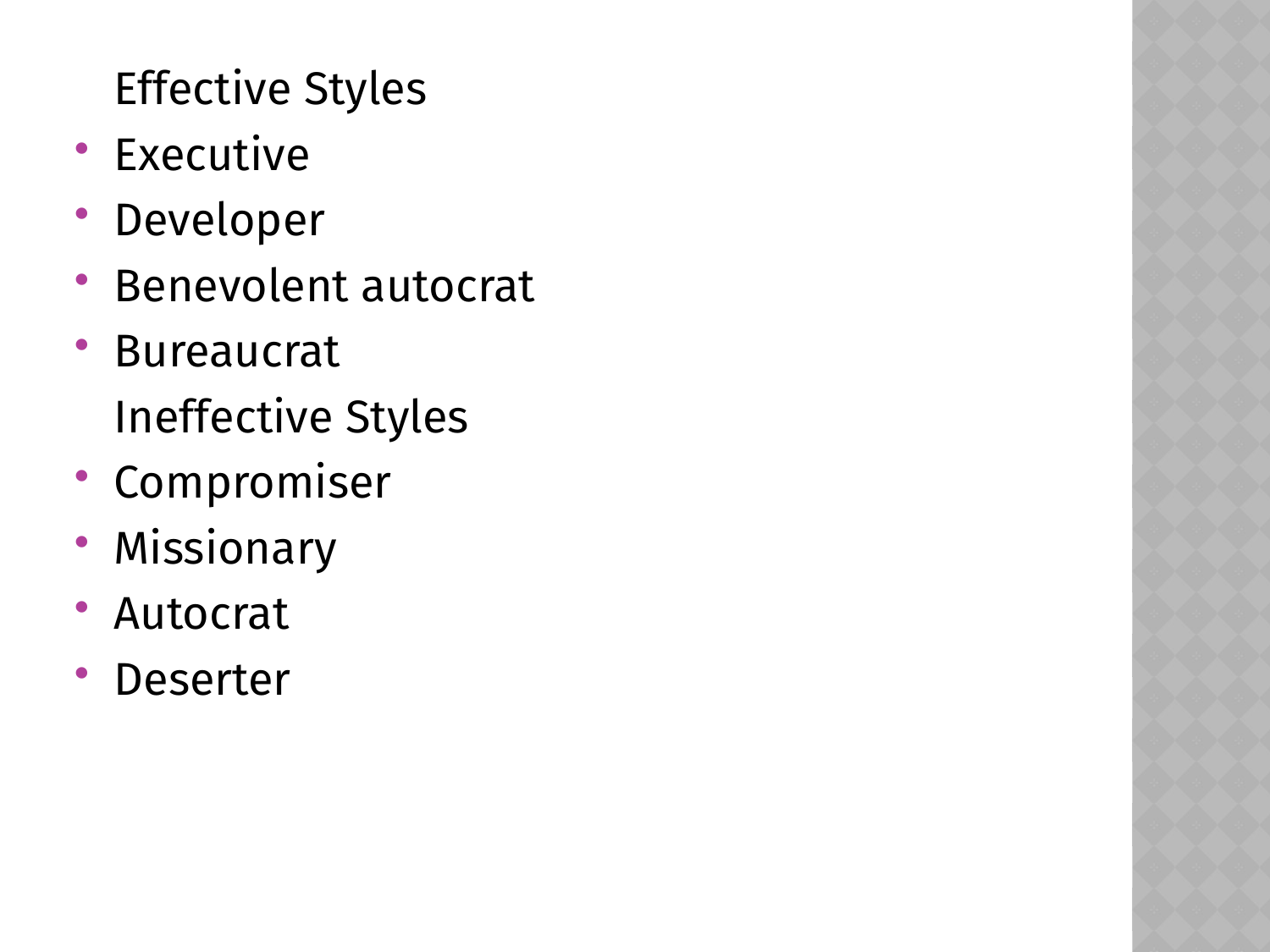

Effective Styles
Executive
Developer
Benevolent autocrat
Bureaucrat
	Ineffective Styles
Compromiser
Missionary
Autocrat
Deserter